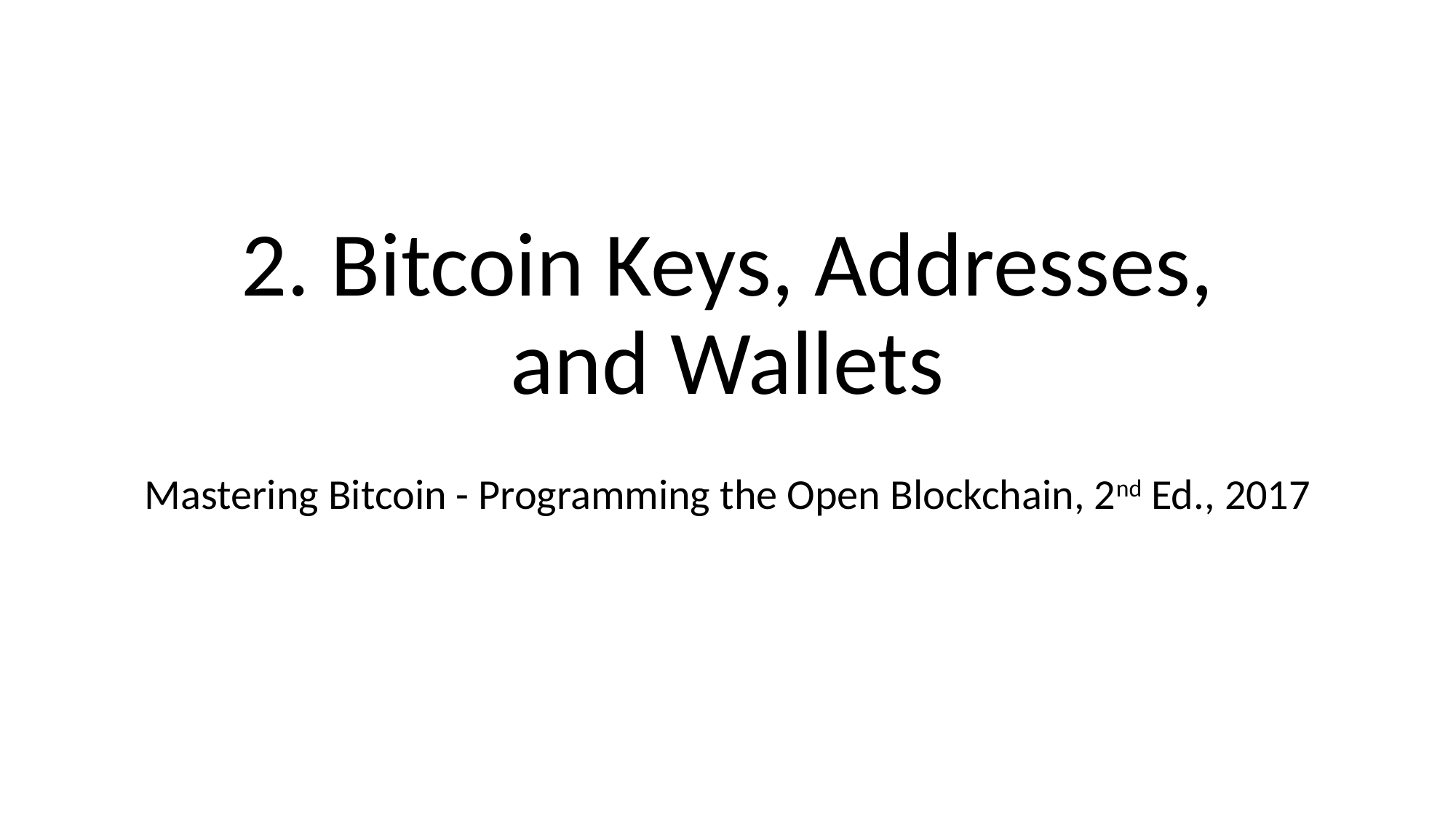

# 2. Bitcoin Keys, Addresses, and Wallets
Mastering Bitcoin - Programming the Open Blockchain, 2nd Ed., 2017